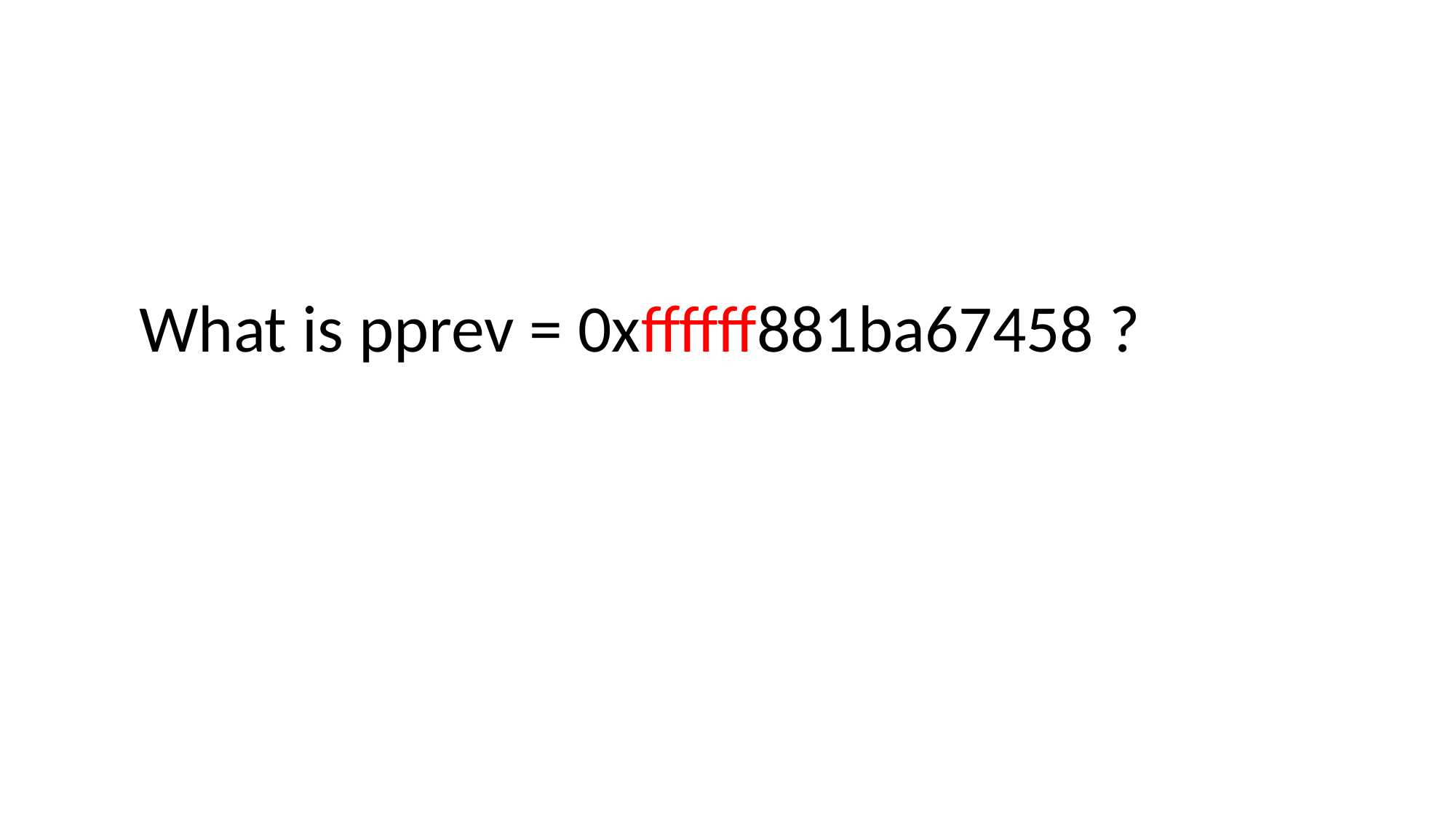

# What is pprev = 0xffffff881ba67458 ?